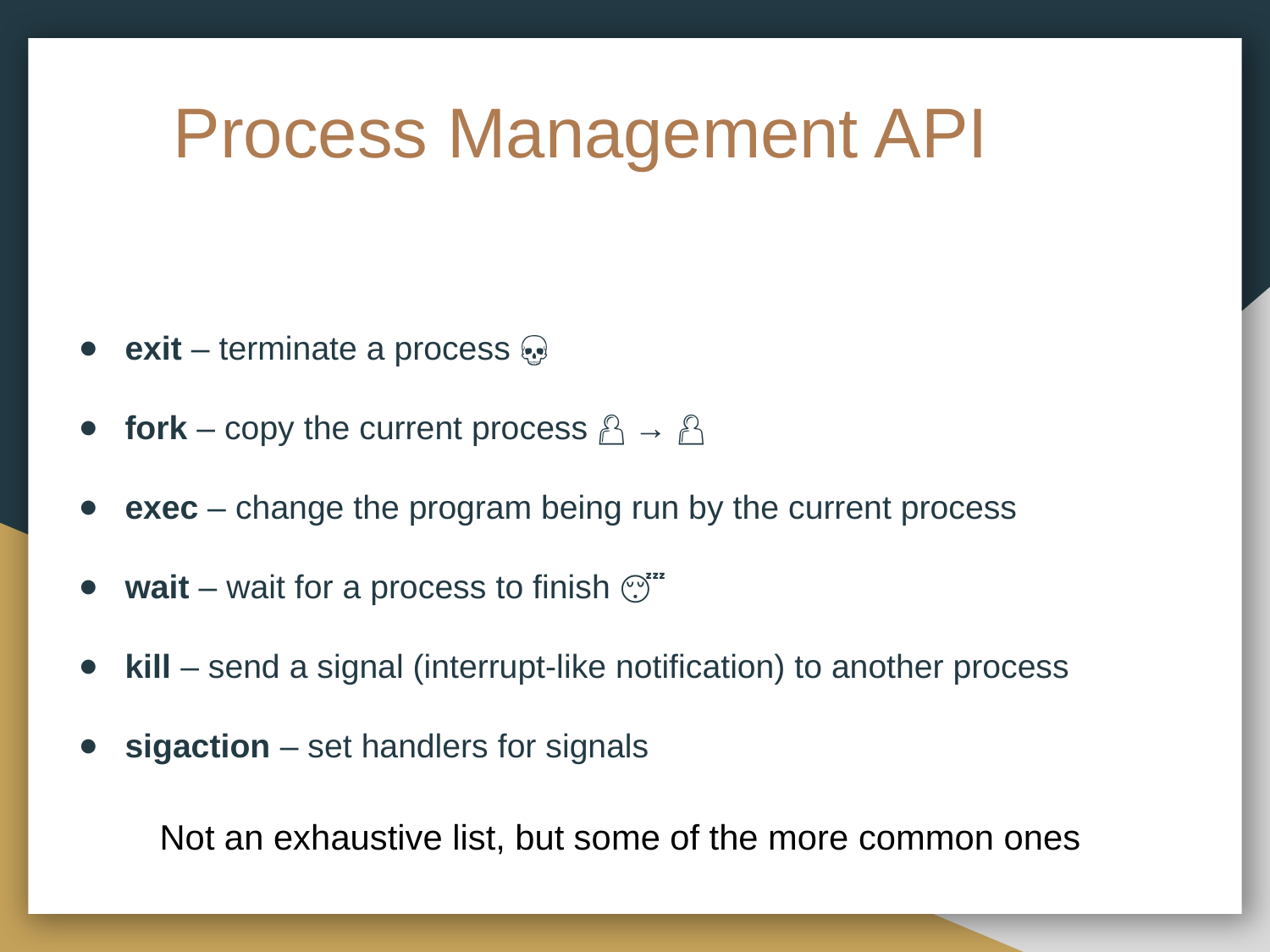

# Process Management API
exit – terminate a process 💀
fork – copy the current process 👤 → 👤
exec – change the program being run by the current process
wait – wait for a process to finish 😴
kill – send a signal (interrupt-like notification) to another process
sigaction – set handlers for signals
Not an exhaustive list, but some of the more common ones